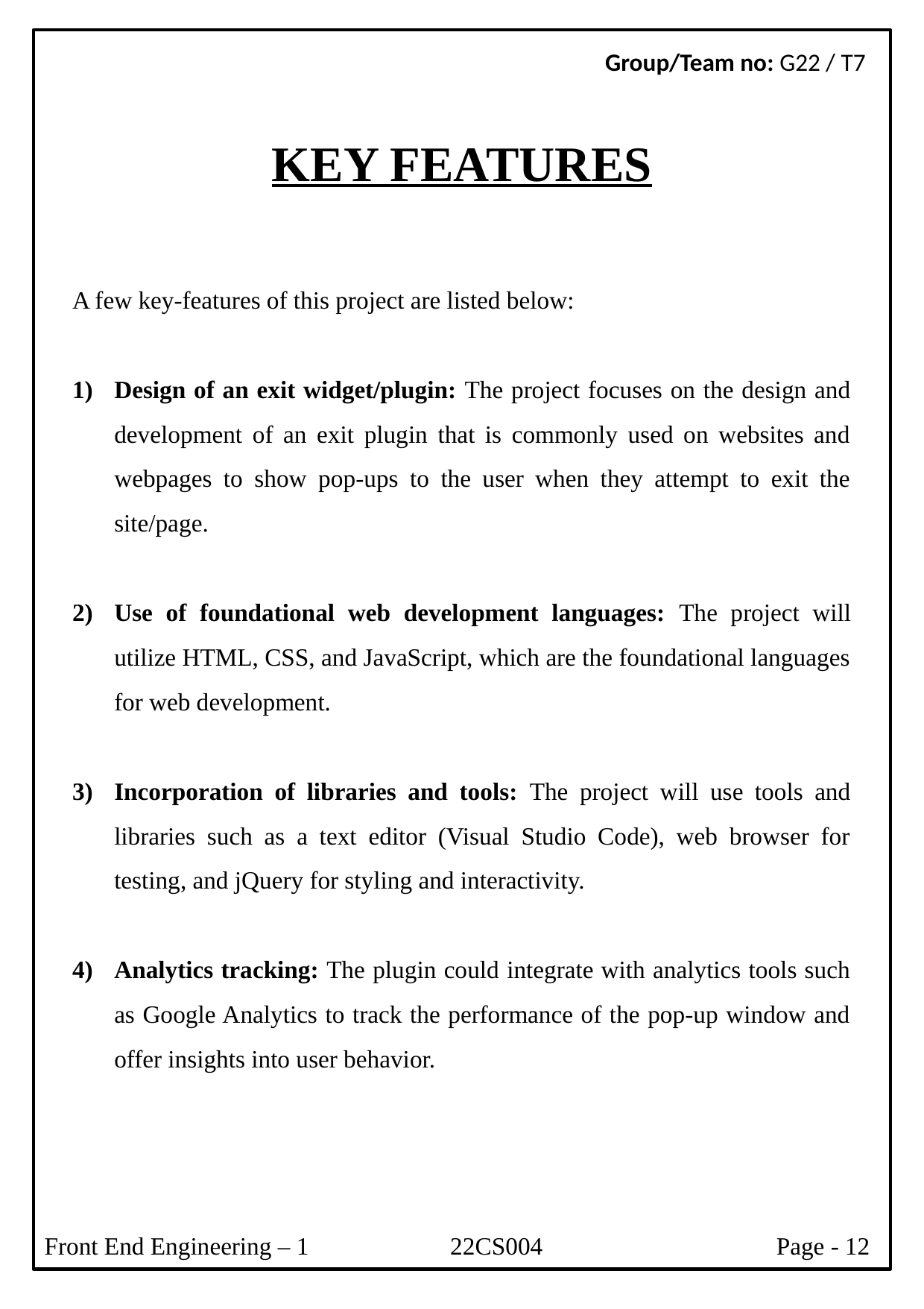

Group/Team no: G22 / T7
KEY FEATURES

A few key-features of this project are listed below:

Design of an exit widget/plugin: The project focuses on the design and development of an exit plugin that is commonly used on websites and webpages to show pop-ups to the user when they attempt to exit the site/page.

Use of foundational web development languages: The project will utilize HTML, CSS, and JavaScript, which are the foundational languages for web development.

Incorporation of libraries and tools: The project will use tools and libraries such as a text editor (Visual Studio Code), web browser for testing, and jQuery for styling and interactivity.

Analytics tracking: The plugin could integrate with analytics tools such as Google Analytics to track the performance of the pop-up window and offer insights into user behavior.

Front End Engineering – 1                       22CS004                                      Page - 12